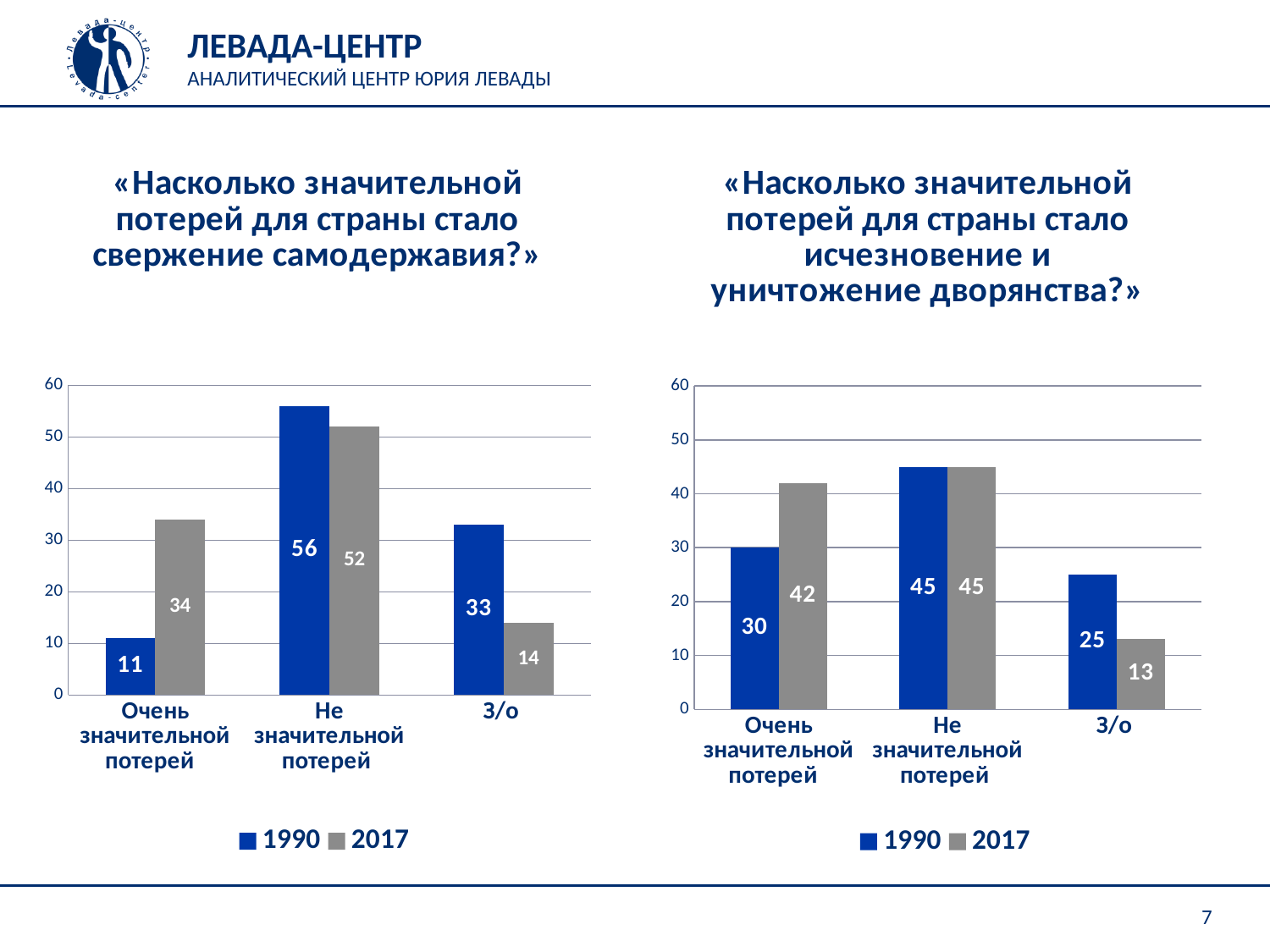

### Chart: «Насколько значительной потерей для страны стало свержение самодержавия?»

| Category | 1990 | 2017 |
|---|---|---|
| Очень значительной потерей   | 11.0 | 34.0 |
| Не значительной потерей  | 56.0 | 52.0 |
| З/о  | 33.0 | 14.0 |

### Chart: «Насколько значительной потерей для страны стало исчезновение и уничтожение дворянства?»

| Category | 1990 | 2017 |
|---|---|---|
| Очень значительной потерей   | 30.0 | 42.0 |
| Не значительной потерей  | 45.0 | 45.0 |
| З/о  | 25.0 | 13.0 |
7